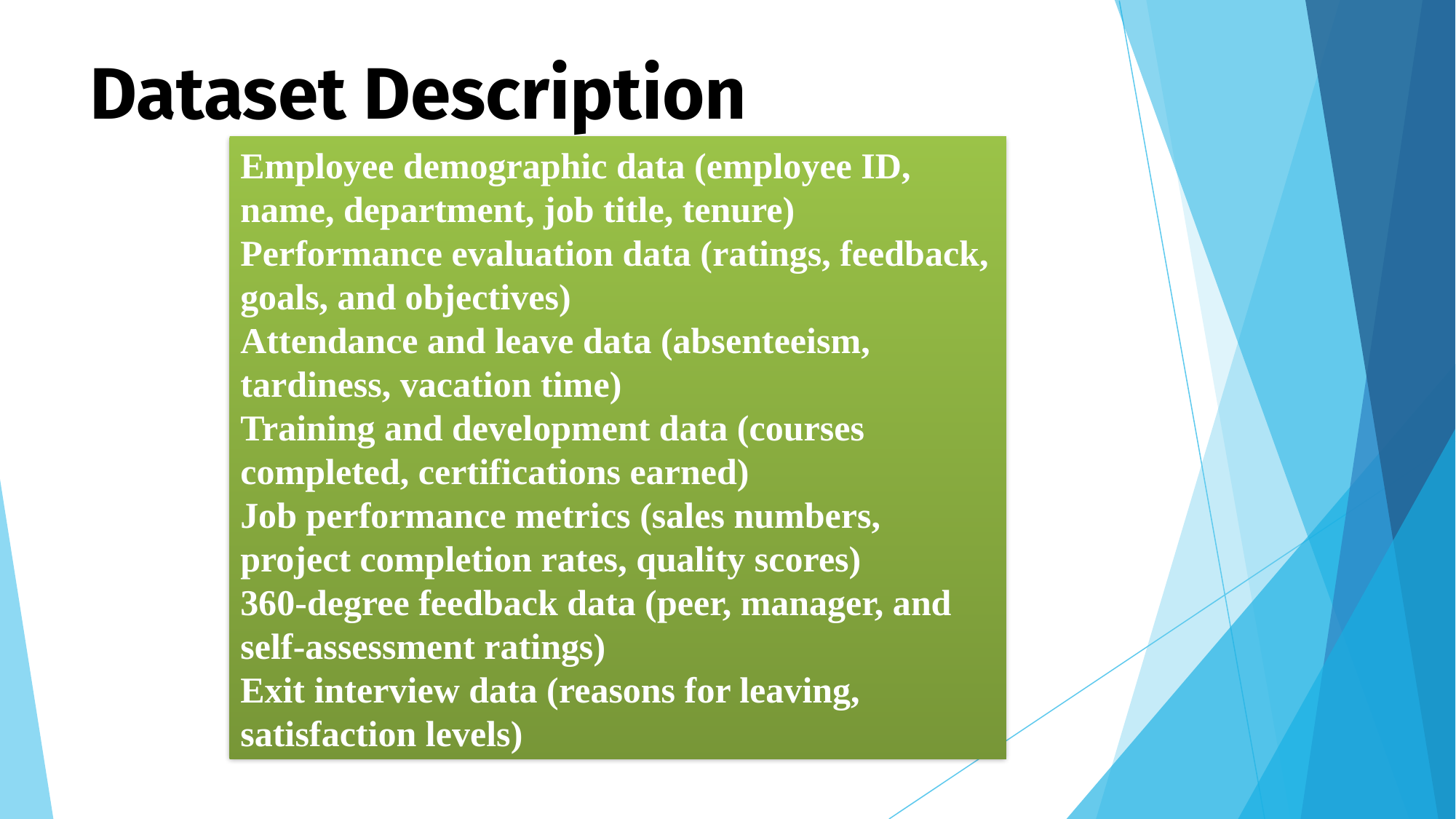

# Dataset Description
Employee demographic data (employee ID, name, department, job title, tenure)
Performance evaluation data (ratings, feedback, goals, and objectives)
Attendance and leave data (absenteeism, tardiness, vacation time)
Training and development data (courses completed, certifications earned)
Job performance metrics (sales numbers, project completion rates, quality scores)
360-degree feedback data (peer, manager, and self-assessment ratings)
Exit interview data (reasons for leaving, satisfaction levels)